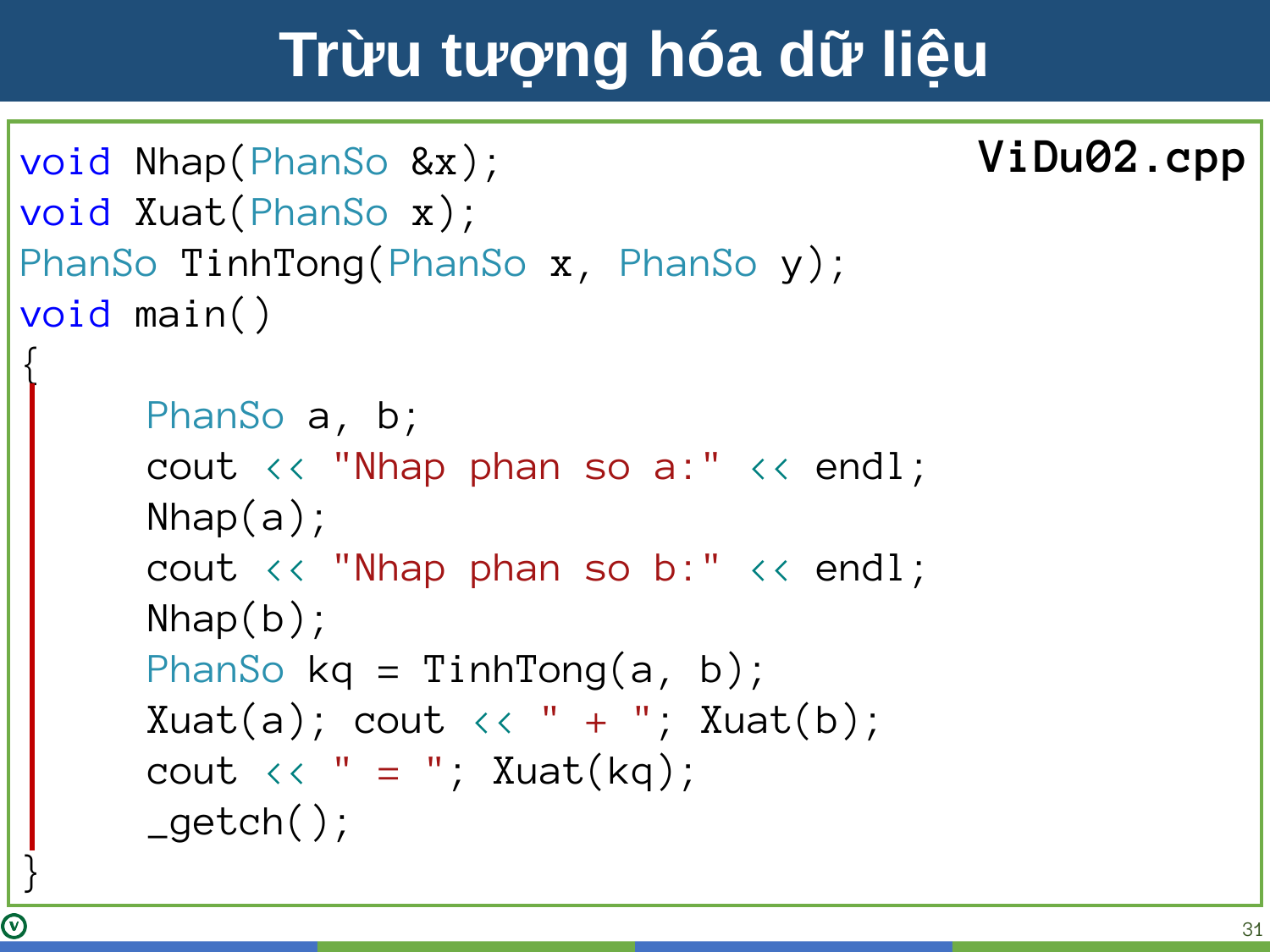

Trừu tượng hóa dữ liệu
void Nhap(PhanSo &x);
void Xuat(PhanSo x);
PhanSo TinhTong(PhanSo x, PhanSo y);
void main()
{
PhanSo a, b;
cout << "Nhap phan so a:" << endl;
Nhap(a);
cout << "Nhap phan so b:" << endl;
Nhap(b);
PhanSo kq = TinhTong(a, b);
Xuat(a); cout << " + "; Xuat(b);
cout << " = "; Xuat(kq);
_getch();
}
ViDu02.cpp